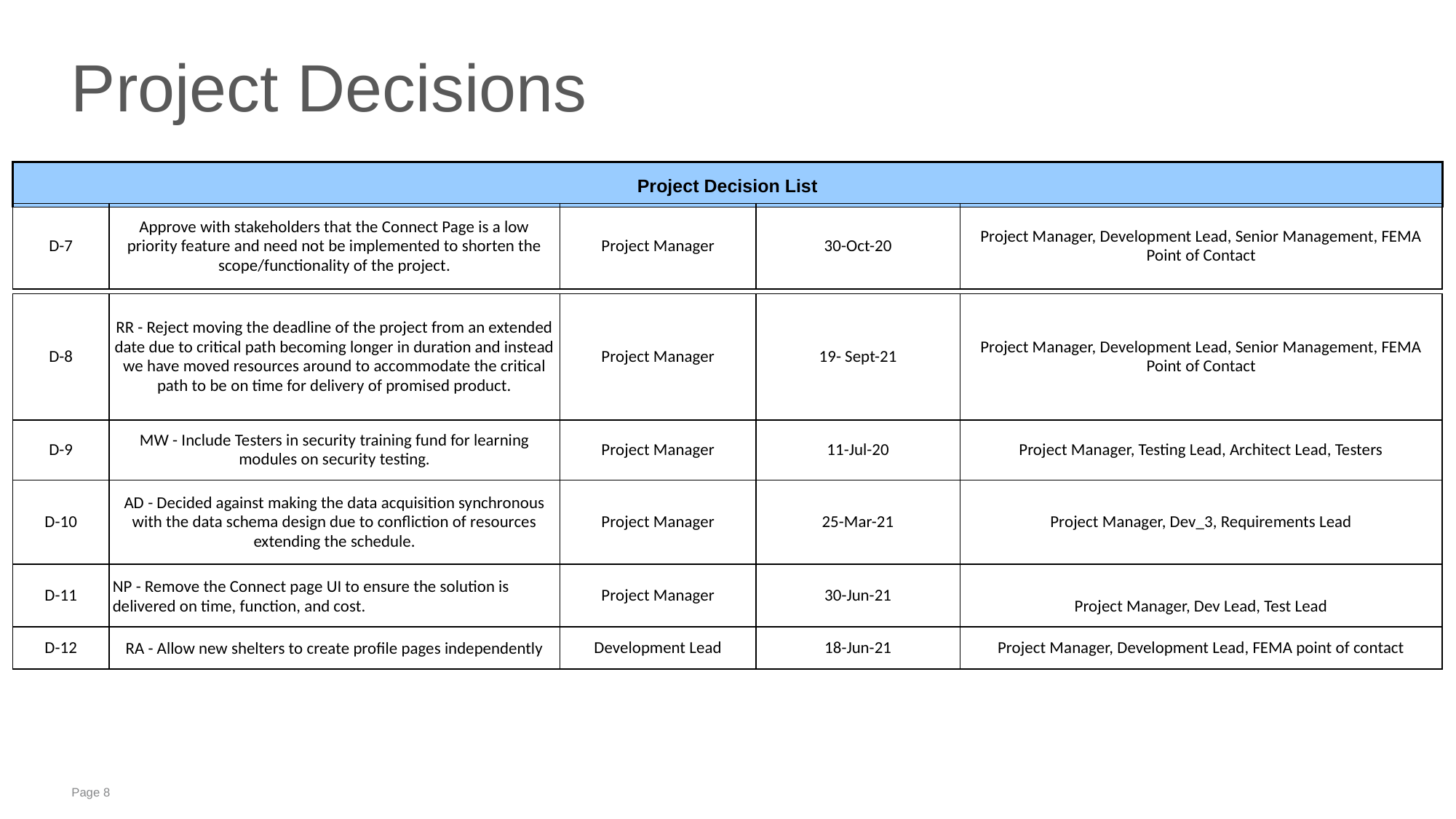

# Project Decisions
|  |  |  |  |  |
| --- | --- | --- | --- | --- |
| Project Decision List |  |  |  |  |
| D-7 | Approve with stakeholders that the Connect Page is a low priority feature and need not be implemented to shorten the scope/functionality of the project. | Project Manager | 30-Oct-20 | Project Manager, Development Lead, Senior Management, FEMA Point of Contact |
| --- | --- | --- | --- | --- |
| D-8 | RR - Reject moving the deadline of the project from an extended date due to critical path becoming longer in duration and instead we have moved resources around to accommodate the critical path to be on time for delivery of promised product. | Project Manager | 19- Sept-21 | Project Manager, Development Lead, Senior Management, FEMA Point of Contact |
| --- | --- | --- | --- | --- |
| D-9 | MW - Include Testers in security training fund for learning modules on security testing. | Project Manager | 11-Jul-20 | Project Manager, Testing Lead, Architect Lead, Testers |
| D-10 | AD - Decided against making the data acquisition synchronous with the data schema design due to confliction of resources extending the schedule. | Project Manager | 25-Mar-21 | Project Manager, Dev\_3, Requirements Lead |
| D-11 | NP - Remove the Connect page UI to ensure the solution is delivered on time, function, and cost. | Project Manager | 30-Jun-21 | Project Manager, Dev Lead, Test Lead |
| D-12 | RA - Allow new shelters to create profile pages independently | Development Lead | 18-Jun-21 | Project Manager, Development Lead, FEMA point of contact |